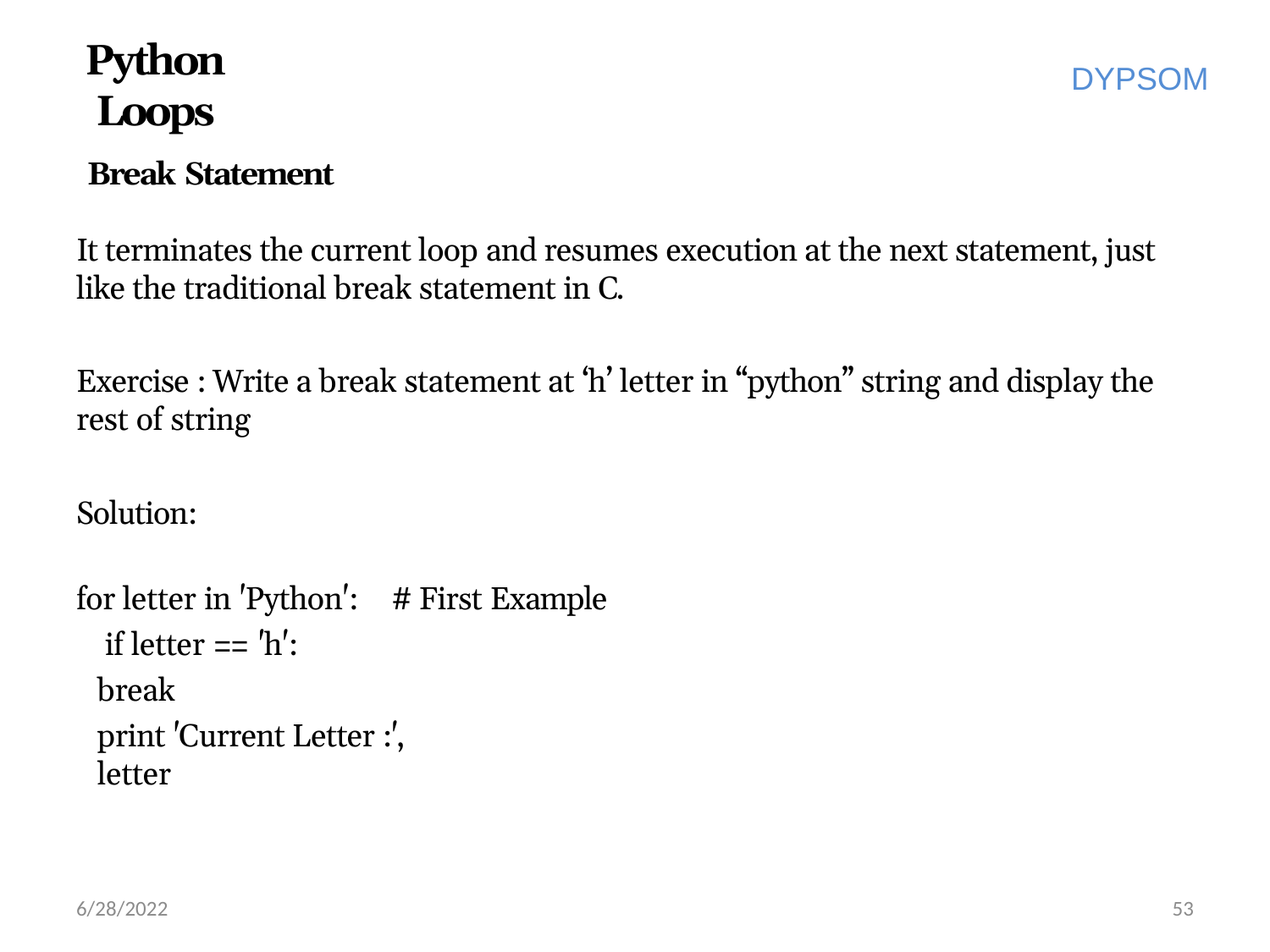

# Python Loops
DYPSOM
Break Statement

It terminates the current loop and resumes execution at the next statement, just  like the traditional break statement in C.

Exercise : Write a break statement at ‘h’ letter in “python” string and display the  rest of string

Solution:
for letter in 'Python':  if letter == 'h':
break
# First Example
print 'Current Letter :', letter
6/28/2022
53